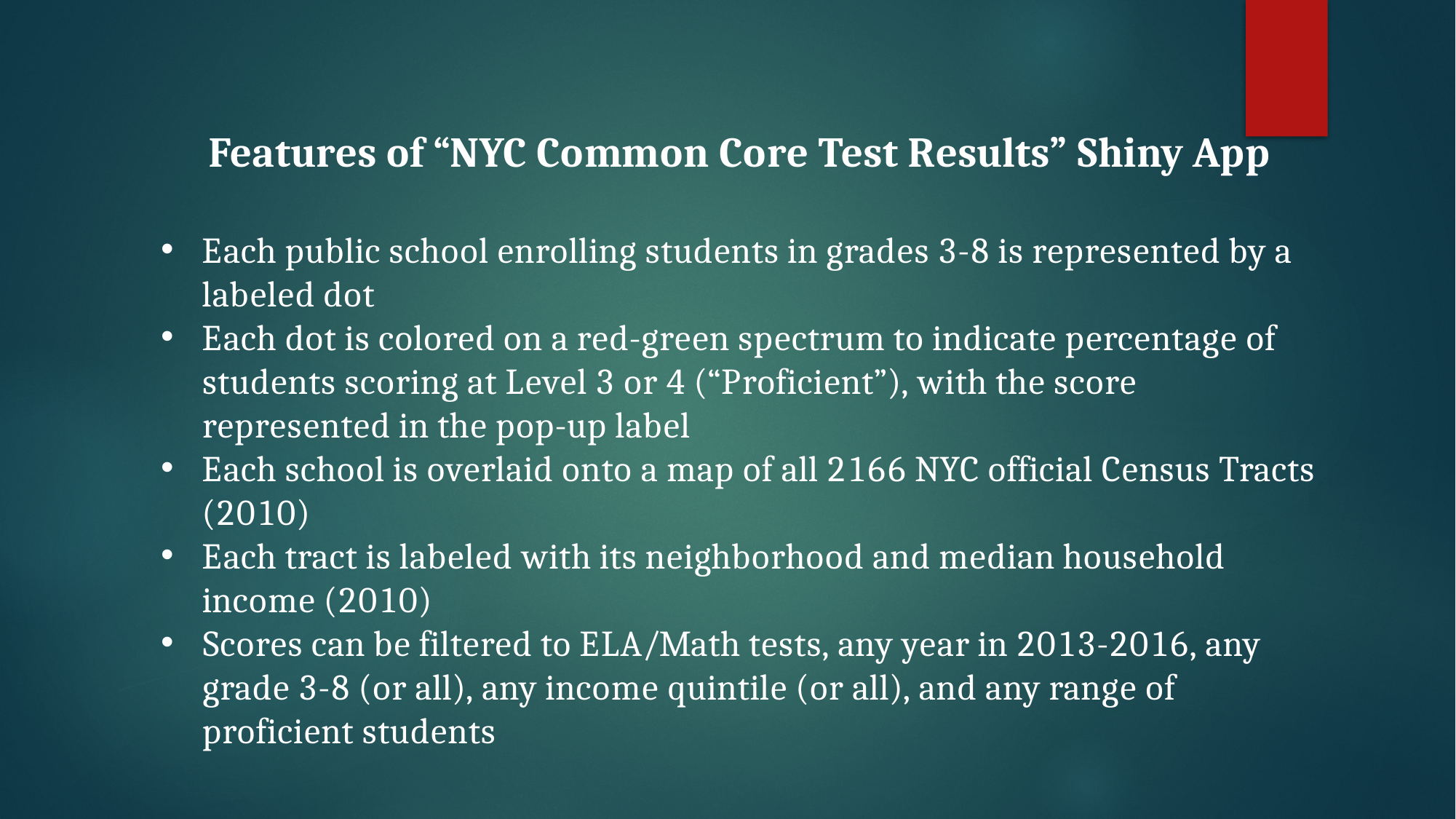

Features of “NYC Common Core Test Results” Shiny App

Each public school enrolling students in grades 3-8 is represented by a labeled dot
Each dot is colored on a red-green spectrum to indicate percentage of students scoring at Level 3 or 4 (“Proficient”), with the score represented in the pop-up label
Each school is overlaid onto a map of all 2166 NYC official Census Tracts (2010)
Each tract is labeled with its neighborhood and median household income (2010)
Scores can be filtered to ELA/Math tests, any year in 2013-2016, any grade 3-8 (or all), any income quintile (or all), and any range of proficient students